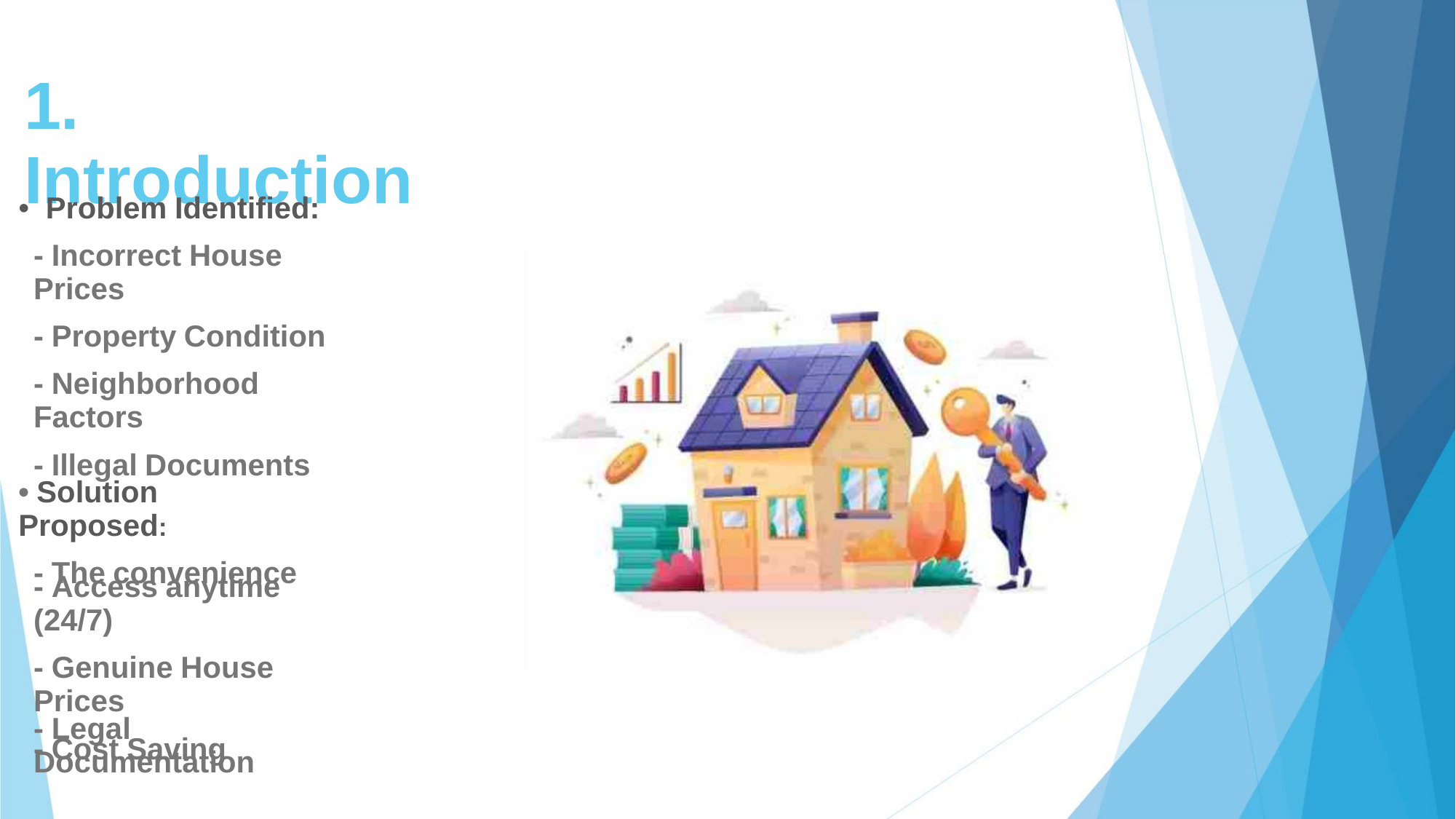

1. Introduction
• Problem Identified:
- Incorrect House Prices
- Property Condition
- Neighborhood Factors
- Illegal Documents
• Solution Proposed:
- The convenience
- Access anytime (24/7)
- Genuine House Prices
- Cost Saving
- Legal Documentation